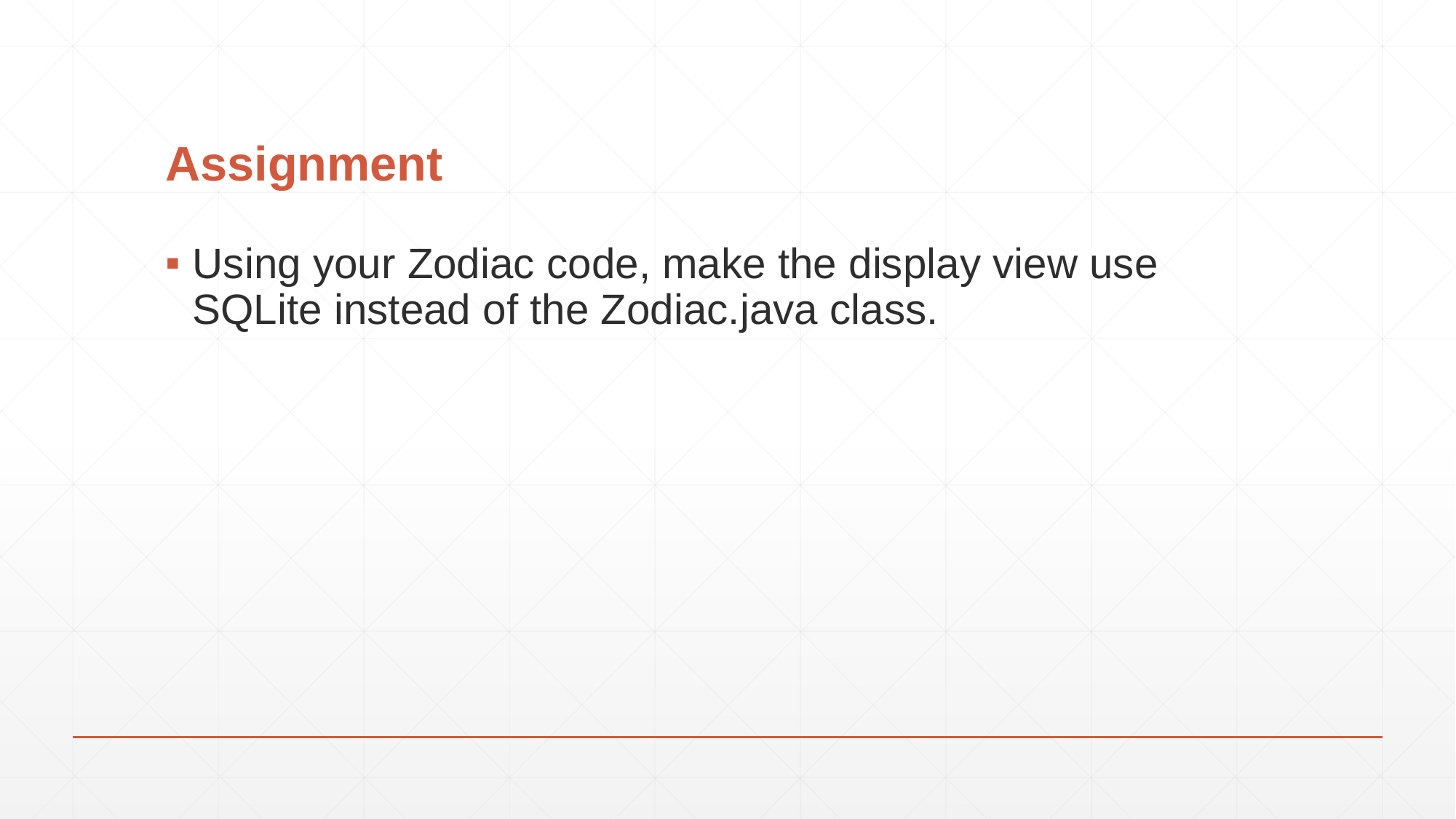

# Assignment
Using your Zodiac code, make the display view use SQLite instead of the Zodiac.java class.